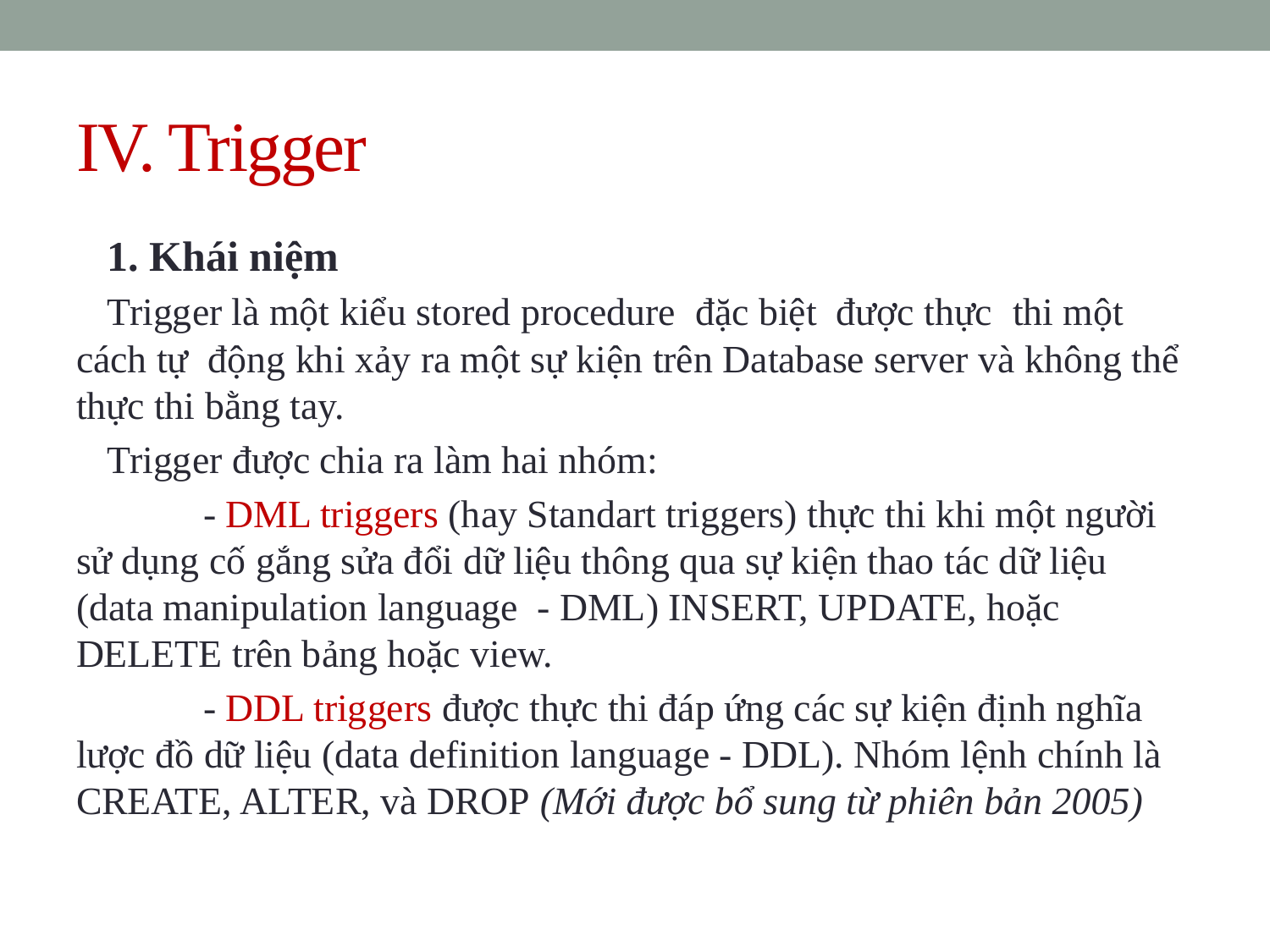

# IV. Trigger
1. Khái niệm
Trigger là một kiểu stored procedure  đặc biệt  được thực  thi một cách tự  động khi xảy ra một sự kiện trên Database server và không thể thực thi bằng tay.
Trigger được chia ra làm hai nhóm:
	- DML triggers (hay Standart triggers) thực thi khi một người sử dụng cố gắng sửa đổi dữ liệu thông qua sự kiện thao tác dữ liệu (data manipulation language  - DML) INSERT, UPDATE, hoặc DELETE trên bảng hoặc view.
	- DDL triggers được thực thi đáp ứng các sự kiện định nghĩa lược đồ dữ liệu (data definition language - DDL). Nhóm lệnh chính là CREATE, ALTER, và DROP (Mới được bổ sung từ phiên bản 2005)